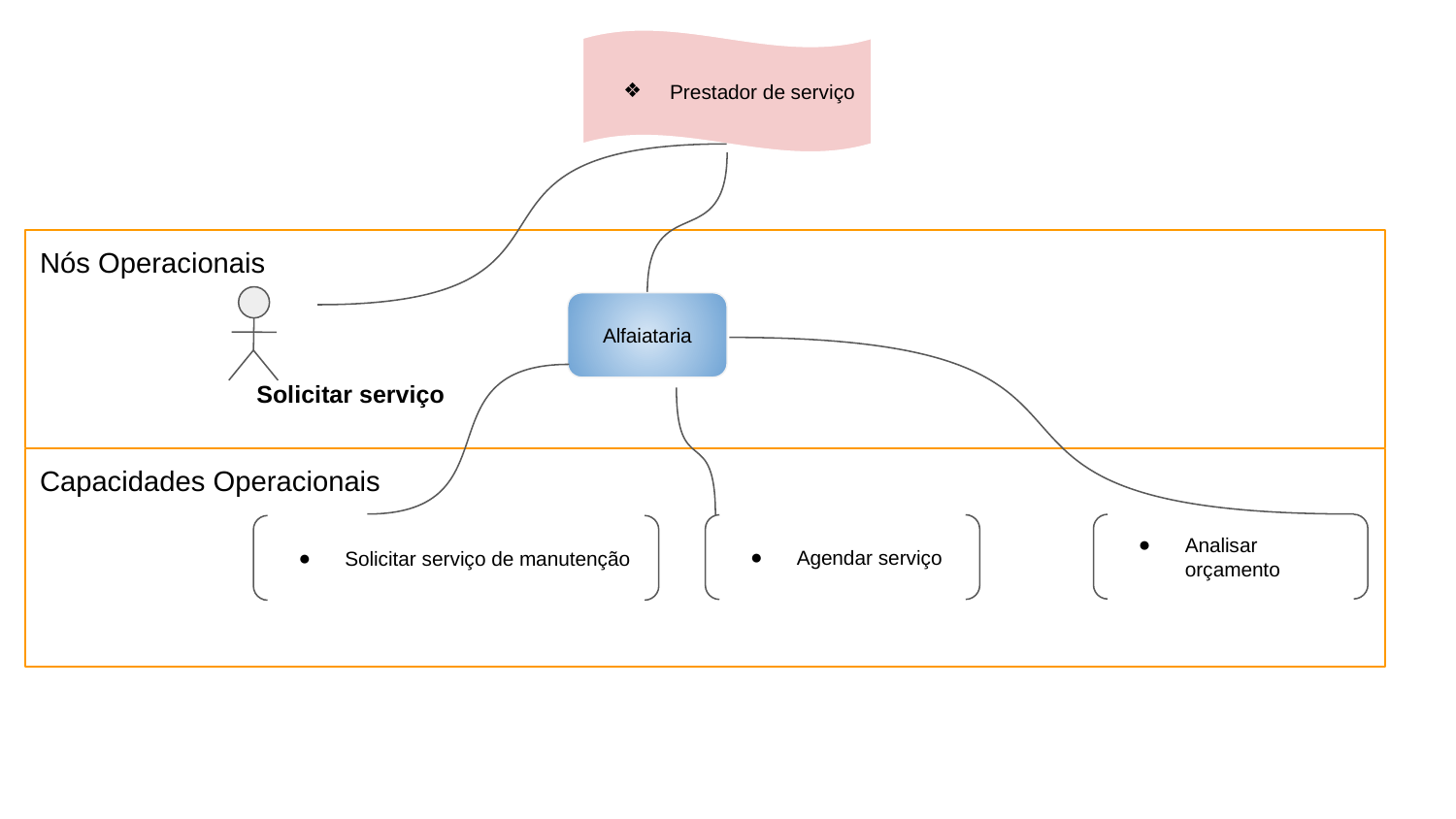

Prestador de serviço
Nós Operacionais

Solicitar serviço

Alfaiataria
Capacidades Operacionais
Analisar orçamento
Agendar serviço
Solicitar serviço de manutenção